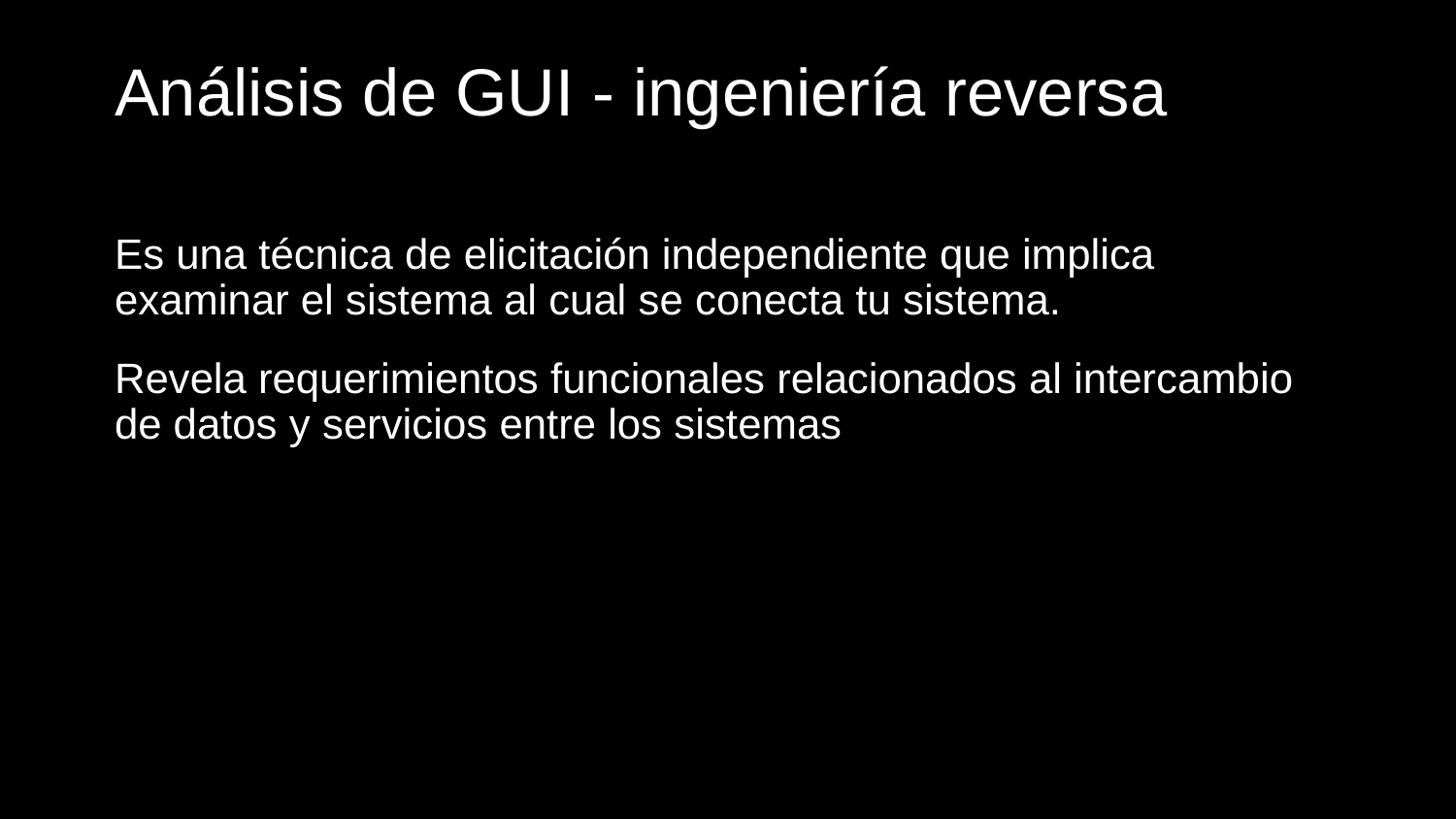

# Análisis de GUI - ingeniería reversa
Es una técnica de elicitación independiente que implica examinar el sistema al cual se conecta tu sistema.
Revela requerimientos funcionales relacionados al intercambio de datos y servicios entre los sistemas